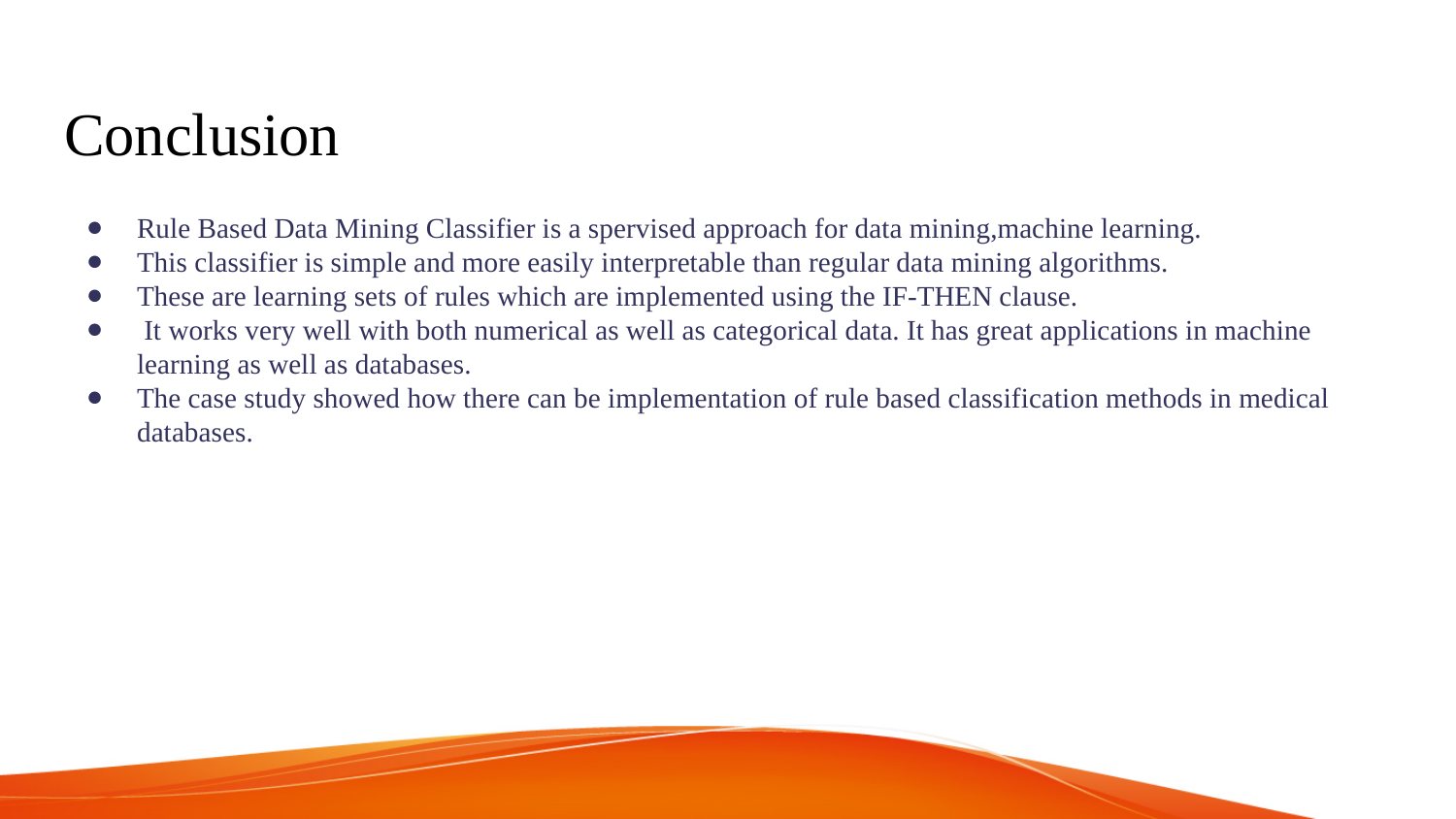

# Conclusion
Rule Based Data Mining Classifier is a spervised approach for data mining,machine learning.
This classifier is simple and more easily interpretable than regular data mining algorithms.
These are learning sets of rules which are implemented using the IF-THEN clause.
 It works very well with both numerical as well as categorical data. It has great applications in machine learning as well as databases.
The case study showed how there can be implementation of rule based classification methods in medical databases.